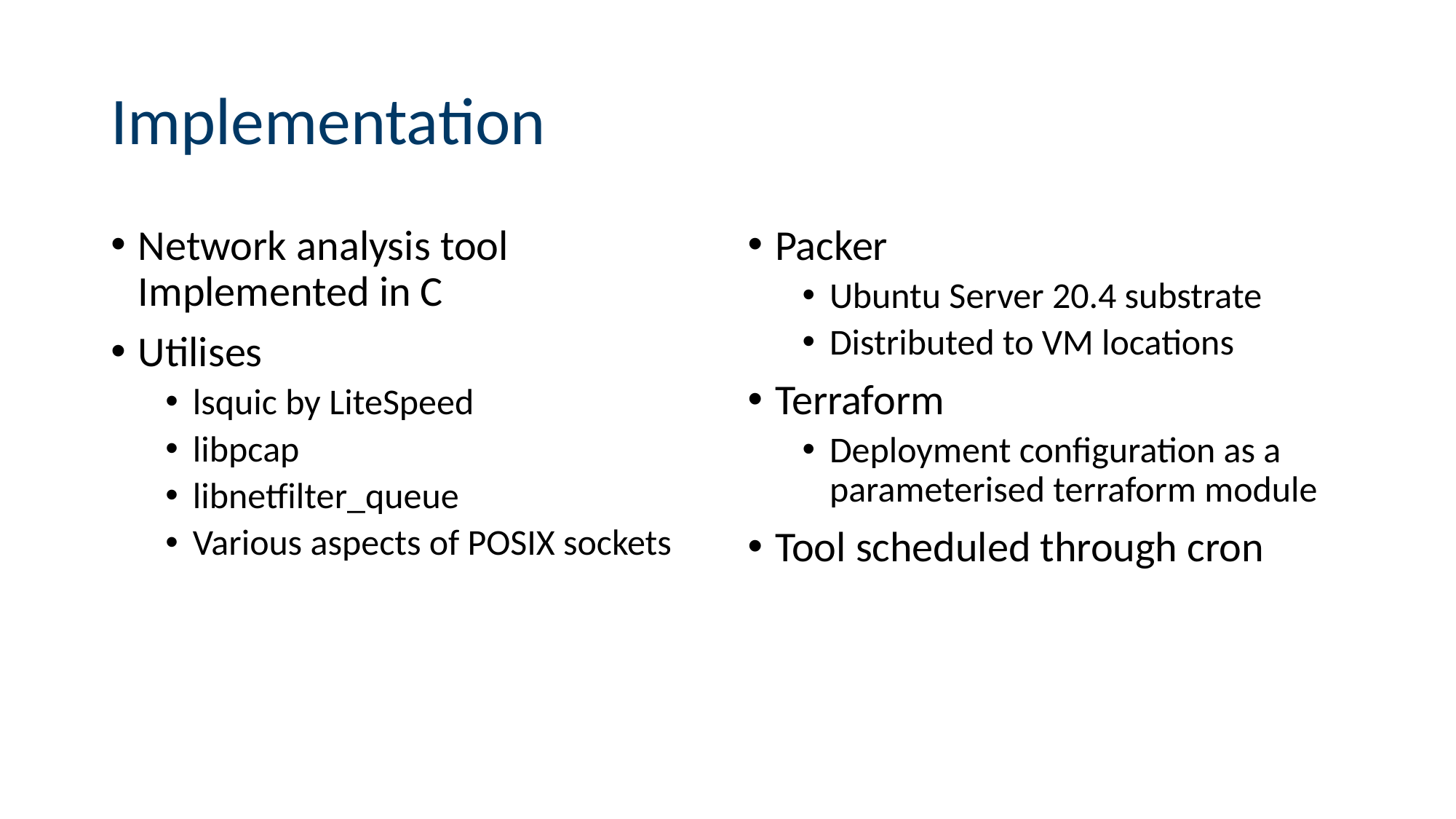

# Implementation
Network analysis tool Implemented in C
Utilises
lsquic by LiteSpeed
libpcap
libnetfilter_queue
Various aspects of POSIX sockets
Packer
Ubuntu Server 20.4 substrate
Distributed to VM locations
Terraform
Deployment configuration as a parameterised terraform module
Tool scheduled through cron